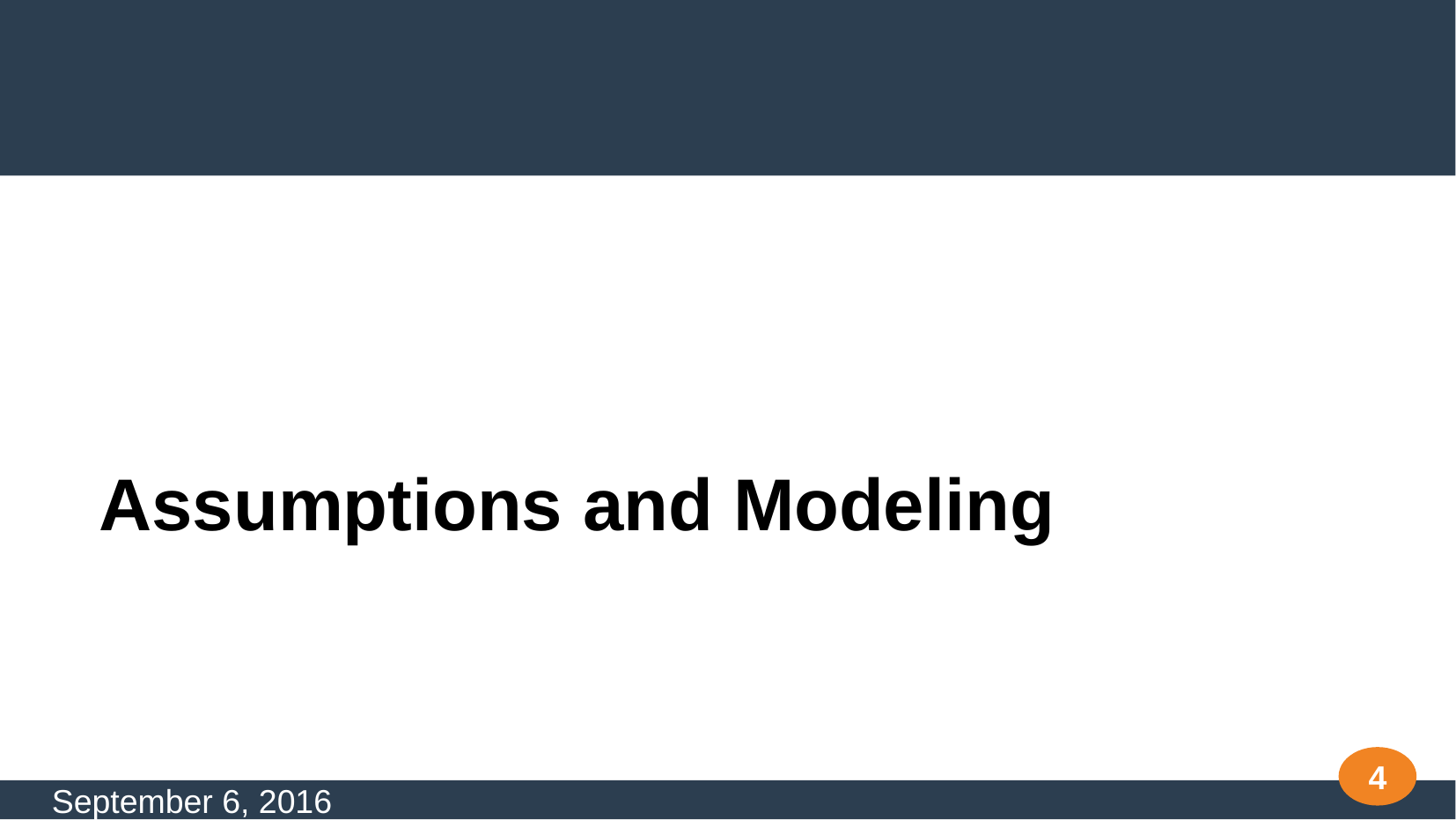

# Assumptions and Modeling
4
September 6, 2016